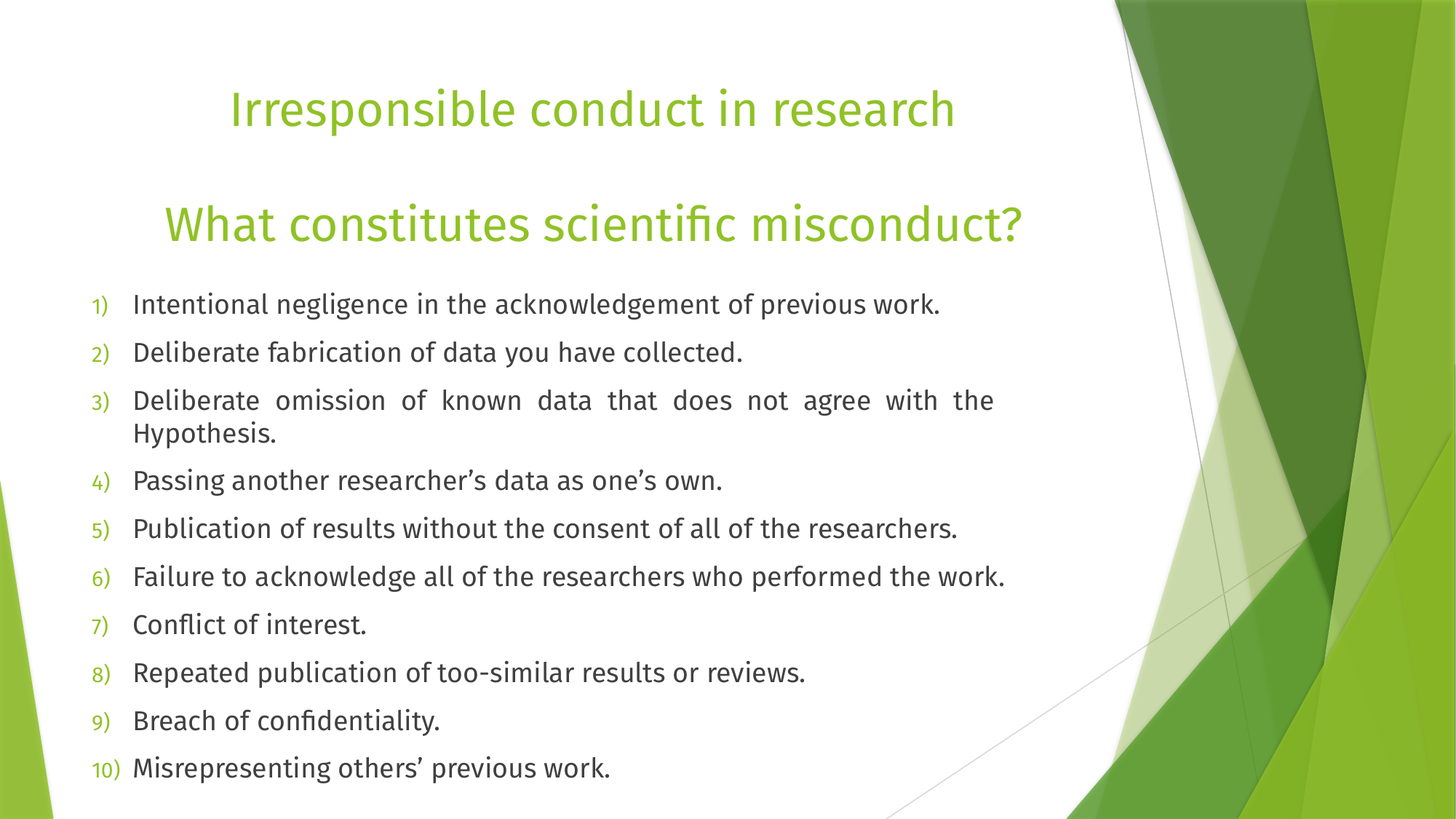

# Irresponsible conduct in research What constitutes scientific misconduct?
Intentional negligence in the acknowledgement of previous work.
Deliberate fabrication of data you have collected.
Deliberate  omission  of  known  data  that  does  not  agree  with  the
Hypothesis.
Passing another researcher’s data as one’s own.
Publication of results without the consent of all of the researchers.
Failure to acknowledge all of the researchers who performed the work.
Conflict of interest.
Repeated publication of too-similar results or reviews.
Breach of confidentiality.
Misrepresenting others’ previous work.